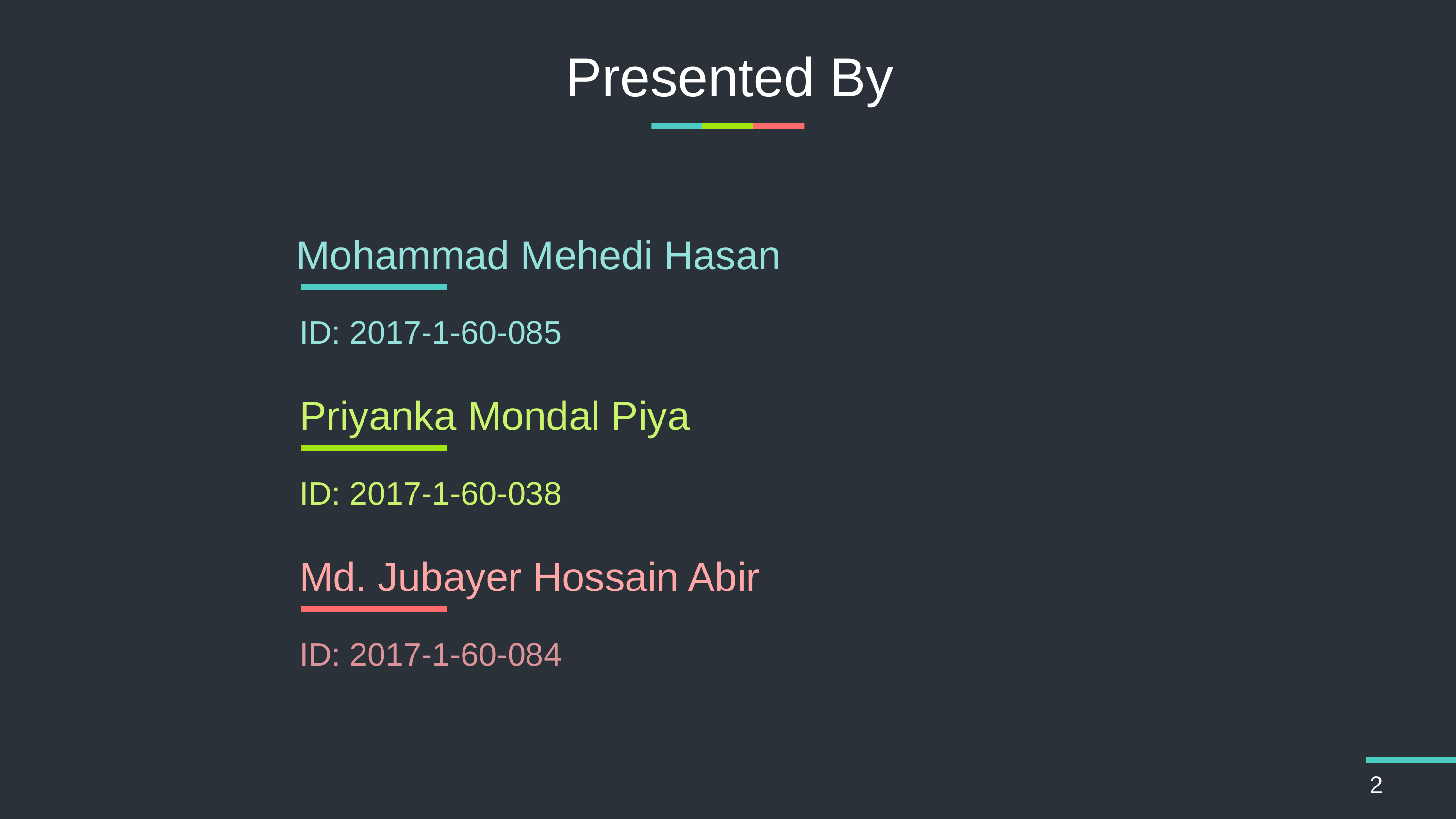

# Presented By
Mohammad Mehedi Hasan
ID: 2017-1-60-085
Priyanka Mondal Piya
ID: 2017-1-60-038
Md. Jubayer Hossain Abir
ID: 2017-1-60-084
2